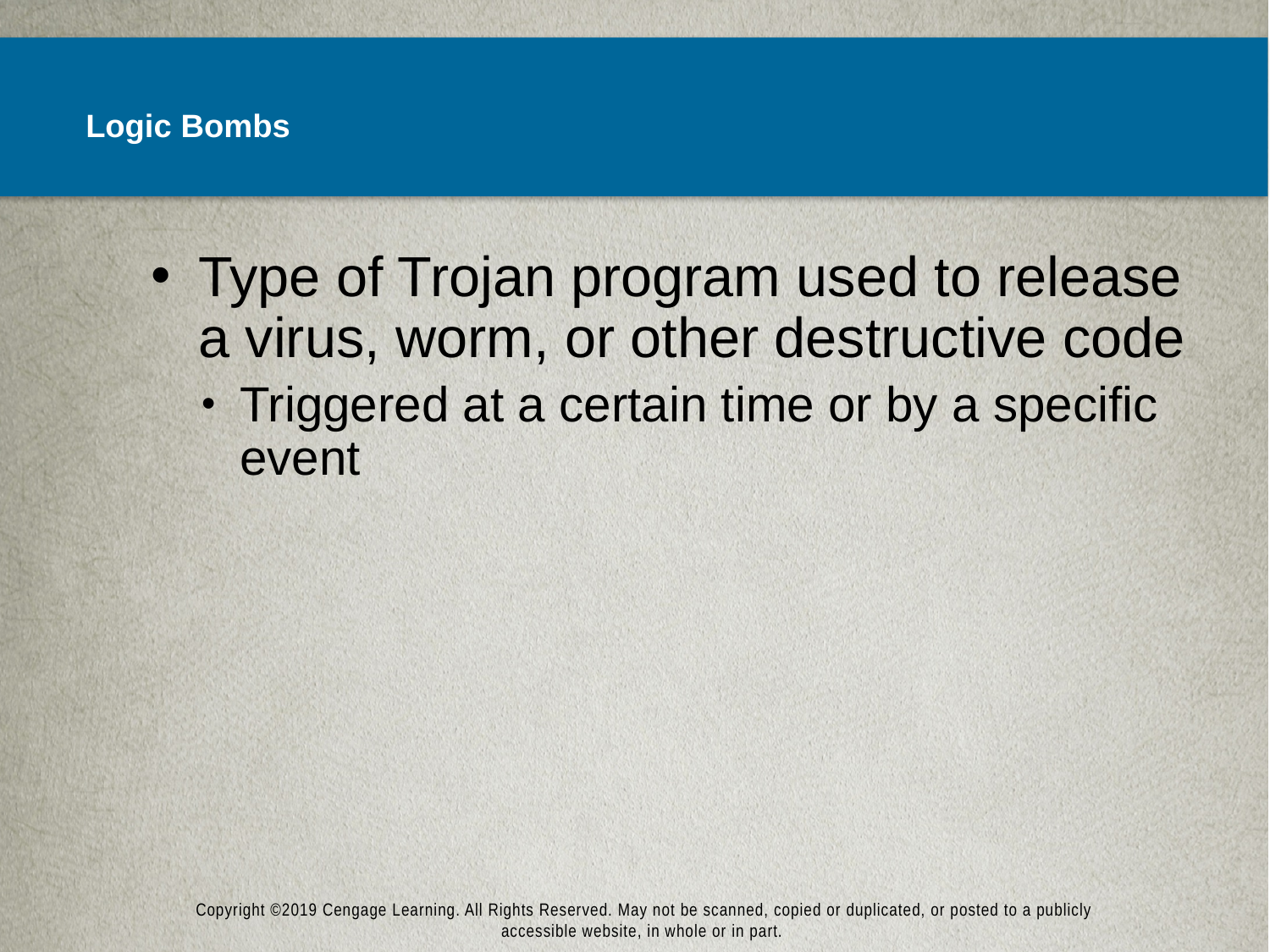

# Logic Bombs
Type of Trojan program used to release a virus, worm, or other destructive code
Triggered at a certain time or by a specific event